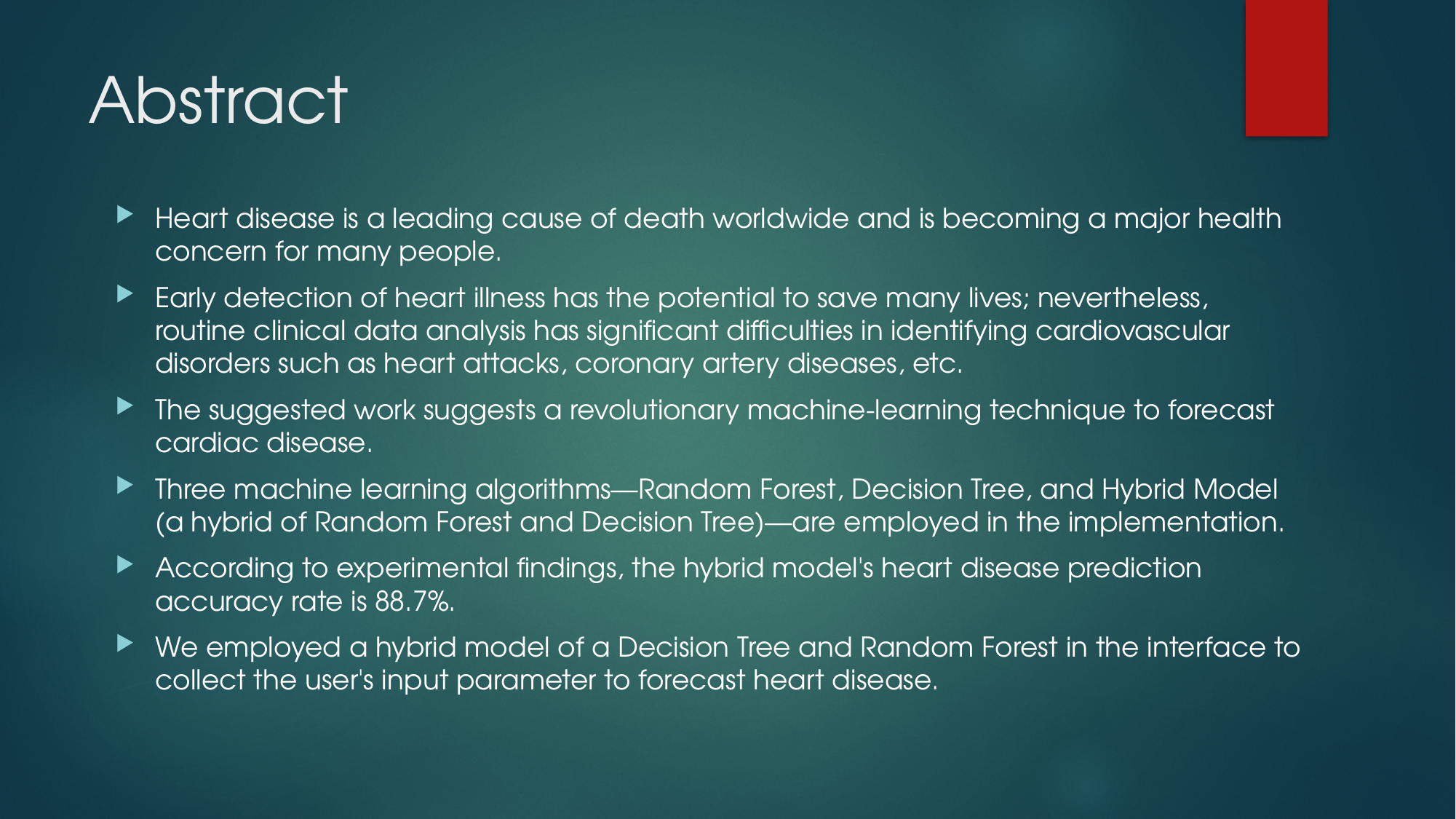

# Abstract
Heart disease is a leading cause of death worldwide and is becoming a major health concern for many people.
Early detection of heart illness has the potential to save many lives; nevertheless, routine clinical data analysis has significant difficulties in identifying cardiovascular disorders such as heart attacks, coronary artery diseases, etc.
The suggested work suggests a revolutionary machine-learning technique to forecast cardiac disease.
Three machine learning algorithms—Random Forest, Decision Tree, and Hybrid Model (a hybrid of Random Forest and Decision Tree)—are employed in the implementation.
According to experimental findings, the hybrid model's heart disease prediction accuracy rate is 88.7%.
We employed a hybrid model of a Decision Tree and Random Forest in the interface to collect the user's input parameter to forecast heart disease.